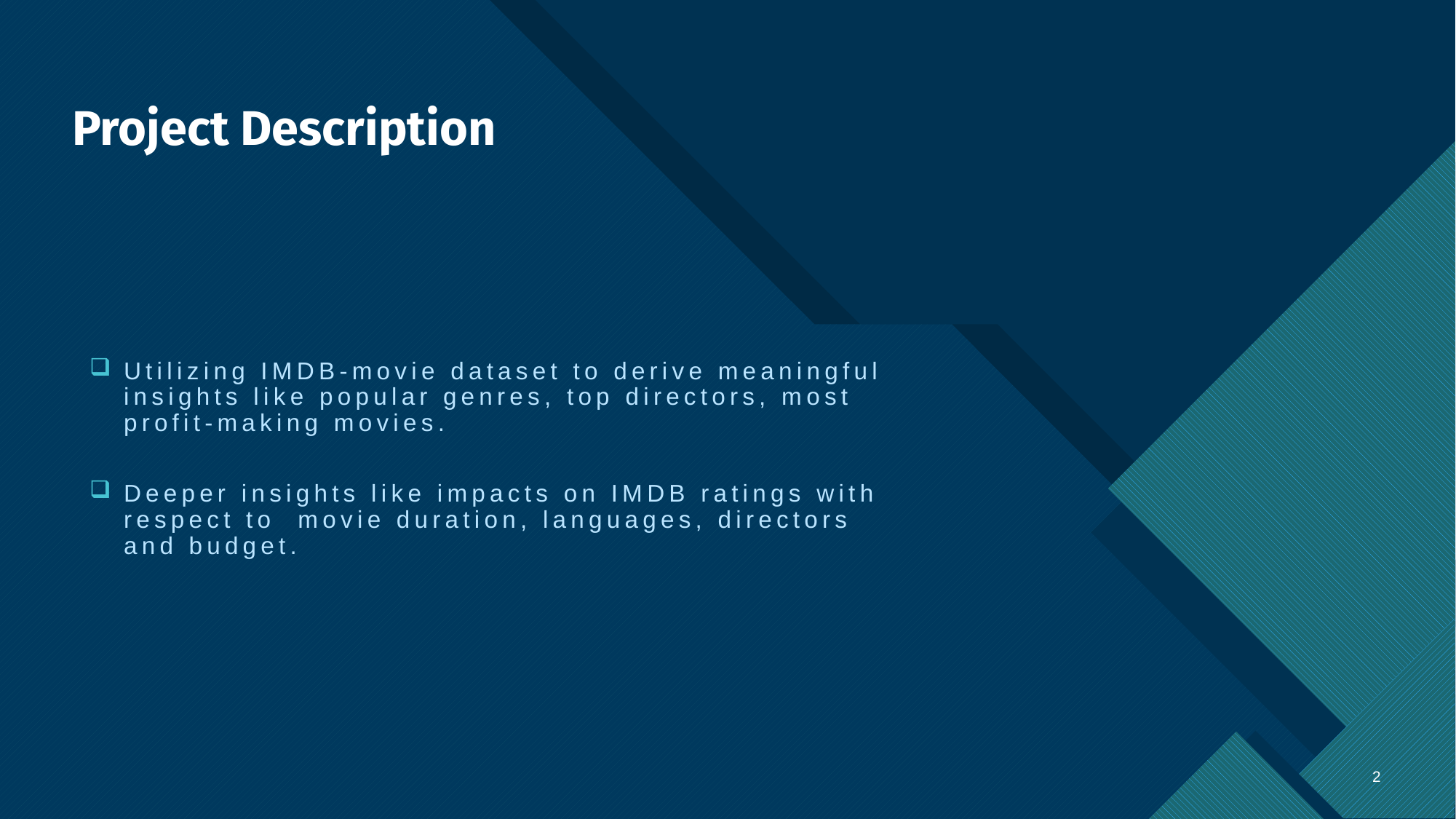

# Project Description
Utilizing IMDB-movie dataset to derive meaningful insights like popular genres, top directors, most profit-making movies.
Deeper insights like impacts on IMDB ratings with respect to  movie duration, languages, directors and budget.

2